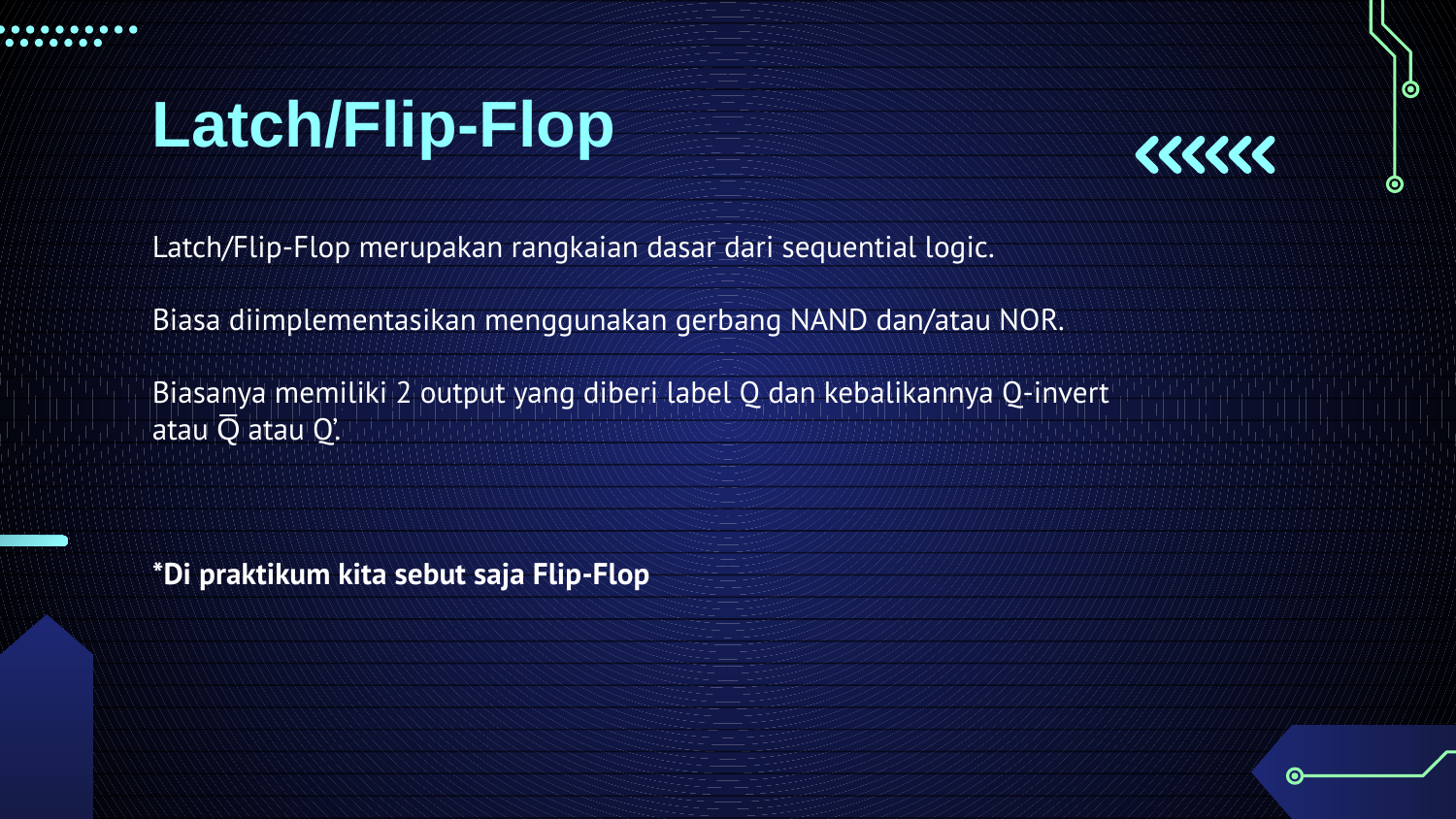

# Latch/Flip-Flop

Latch/Flip-Flop merupakan rangkaian dasar dari sequential logic.

Biasa diimplementasikan menggunakan gerbang NAND dan/atau NOR.

Biasanya memiliki 2 output yang diberi label Q dan kebalikannya Q-invert atau Q̅ atau Q’.

*Di praktikum kita sebut saja Flip-Flop